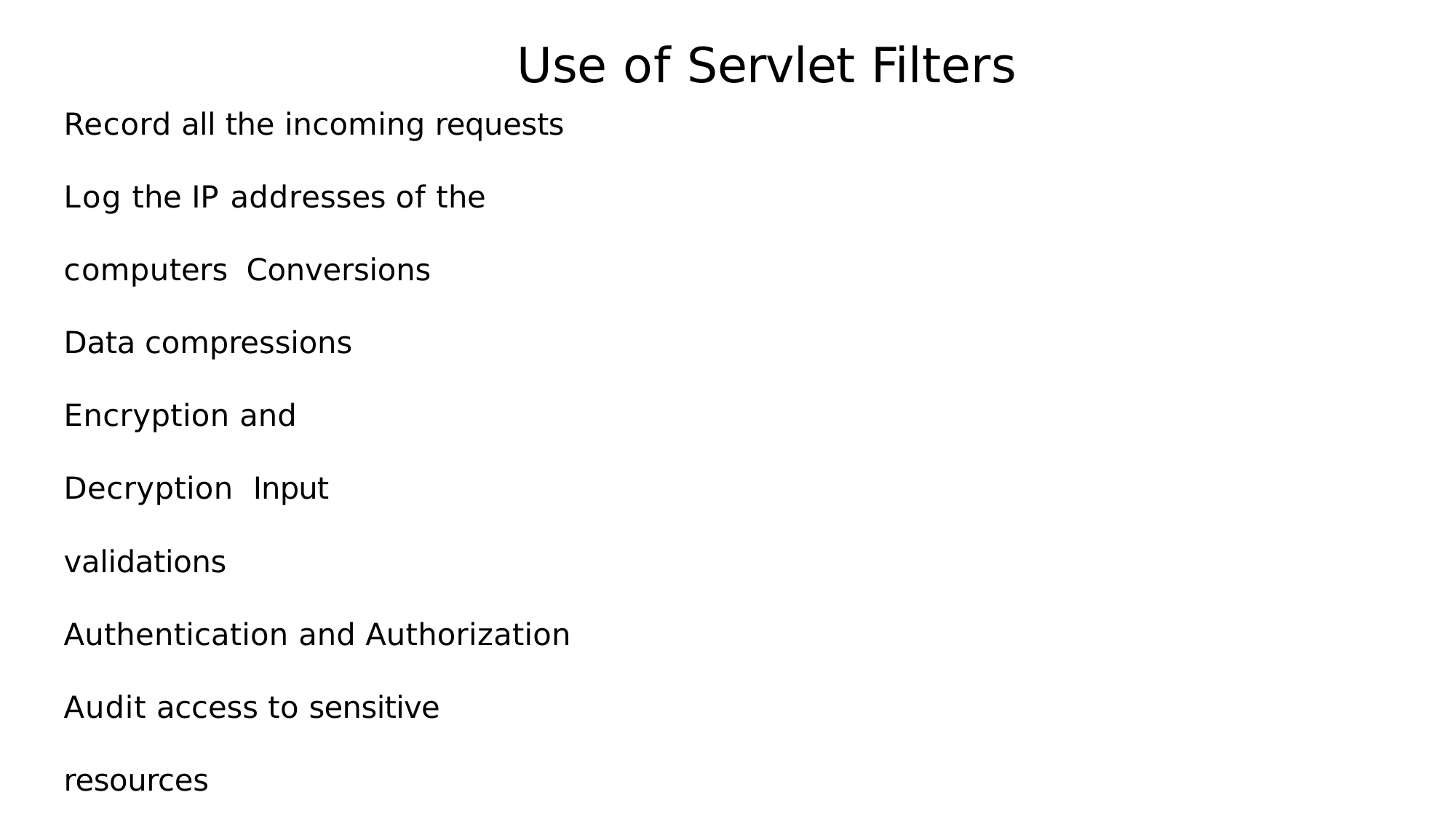

# Use of Servlet Filters
Record all the incoming requests
Log the IP addresses of the computers  Conversions
Data compressions  Encryption and Decryption  Input validations
Authentication and Authorization  Audit access to sensitive resources
Email system administrators on every application  To make the application perform better
8